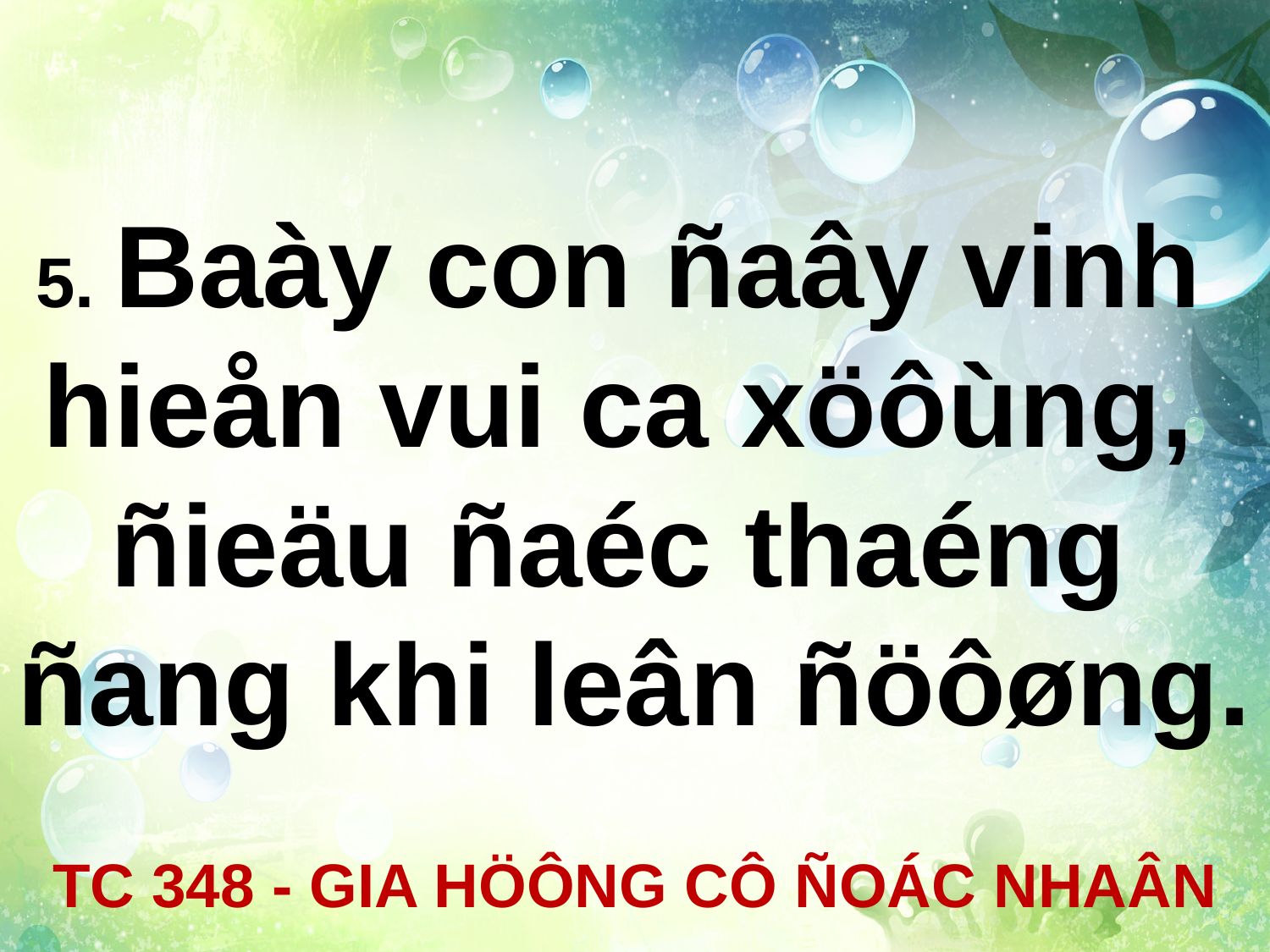

5. Baày con ñaây vinh
hieån vui ca xöôùng,
ñieäu ñaéc thaéng
ñang khi leân ñöôøng.
TC 348 - GIA HÖÔNG CÔ ÑOÁC NHAÂN